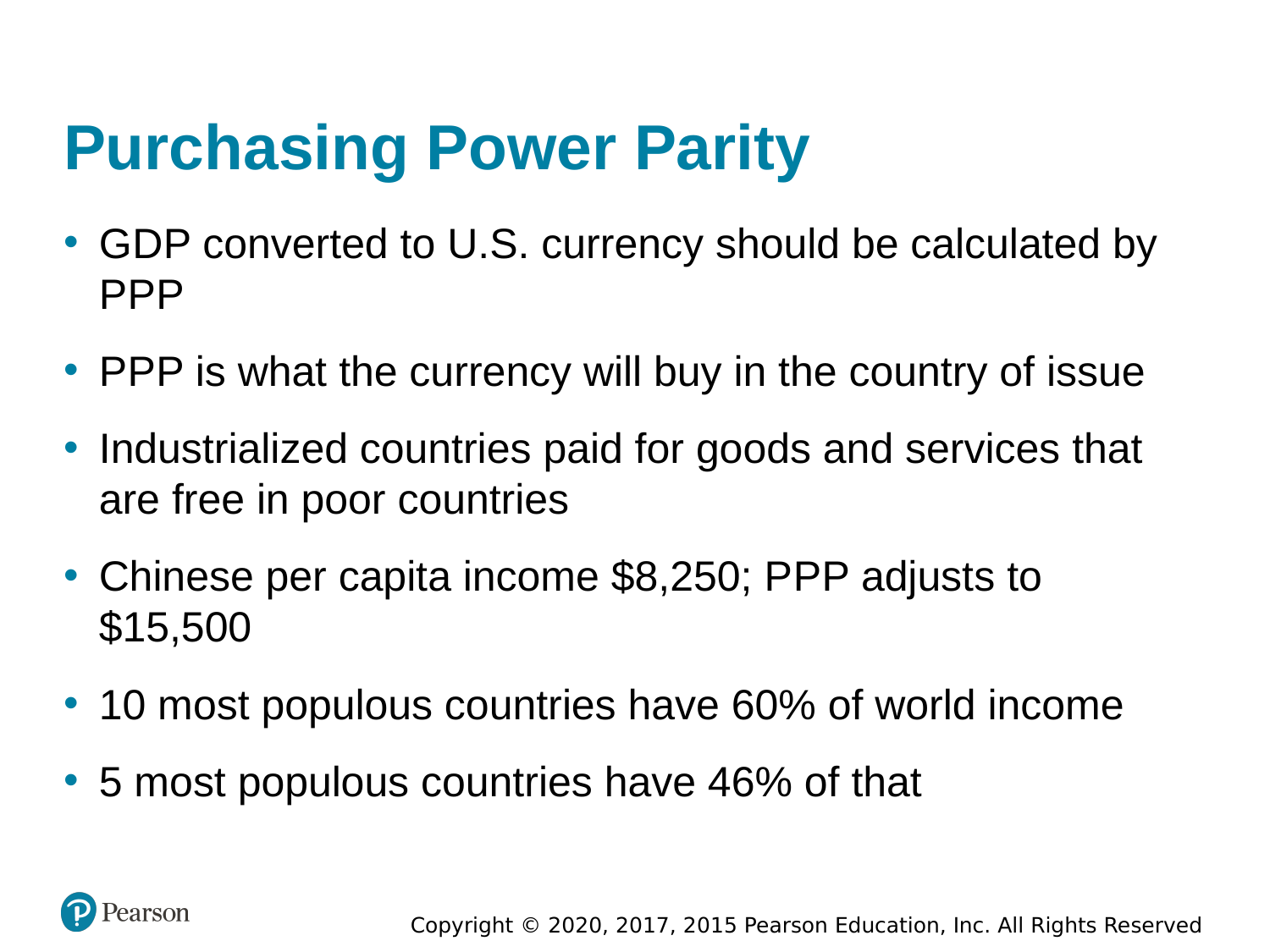

# Purchasing Power Parity
G D P converted to U.S. currency should be calculated by P P P
P P P is what the currency will buy in the country of issue
Industrialized countries paid for goods and services that are free in poor countries
Chinese per capita income $8,250; P P P adjusts to $15,500
10 most populous countries have 60% of world income
5 most populous countries have 46% of that